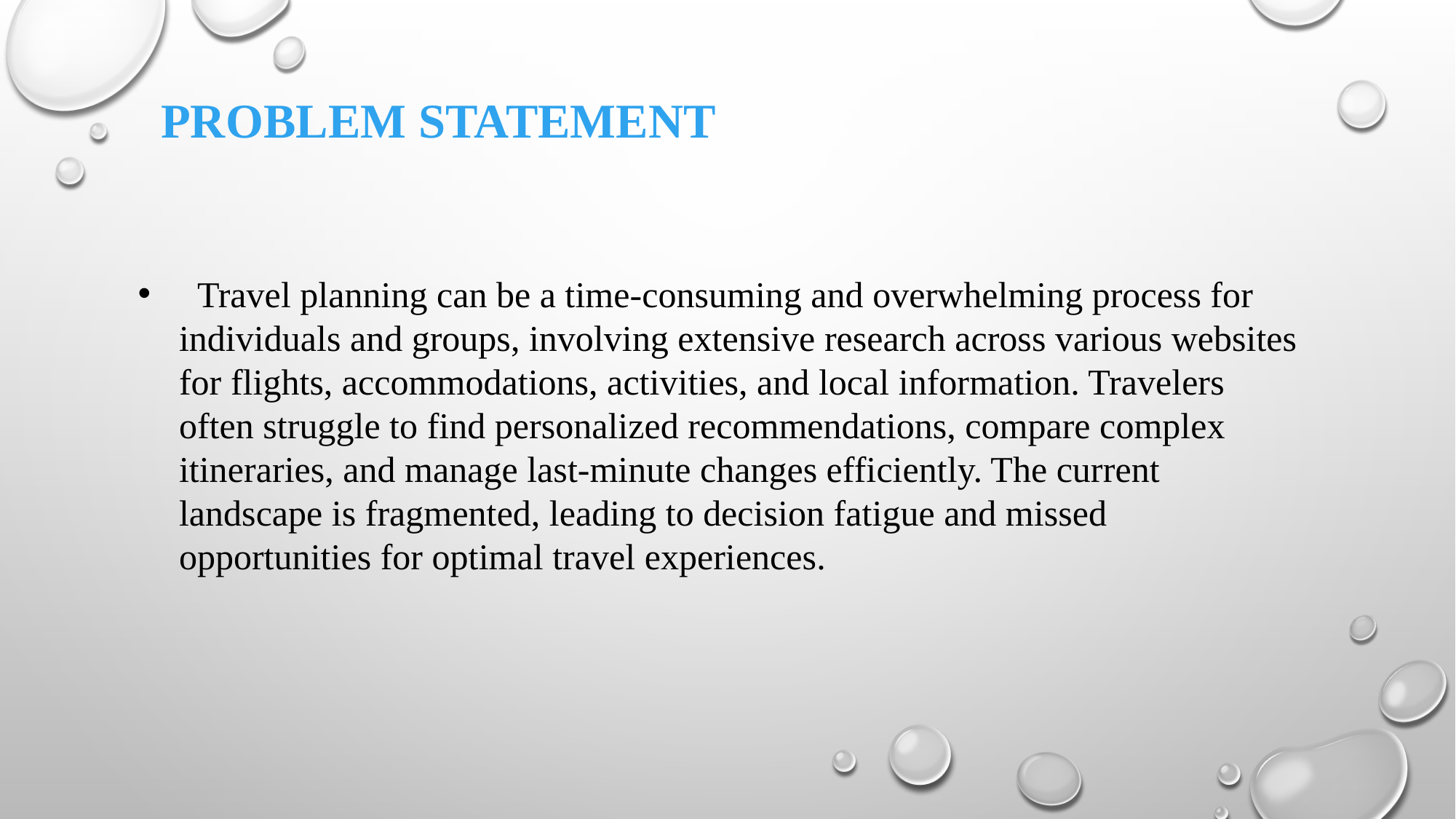

# Problem Statement
  Travel planning can be a time-consuming and overwhelming process for individuals and groups, involving extensive research across various websites for flights, accommodations, activities, and local information. Travelers often struggle to find personalized recommendations, compare complex itineraries, and manage last-minute changes efficiently. The current landscape is fragmented, leading to decision fatigue and missed opportunities for optimal travel experiences.